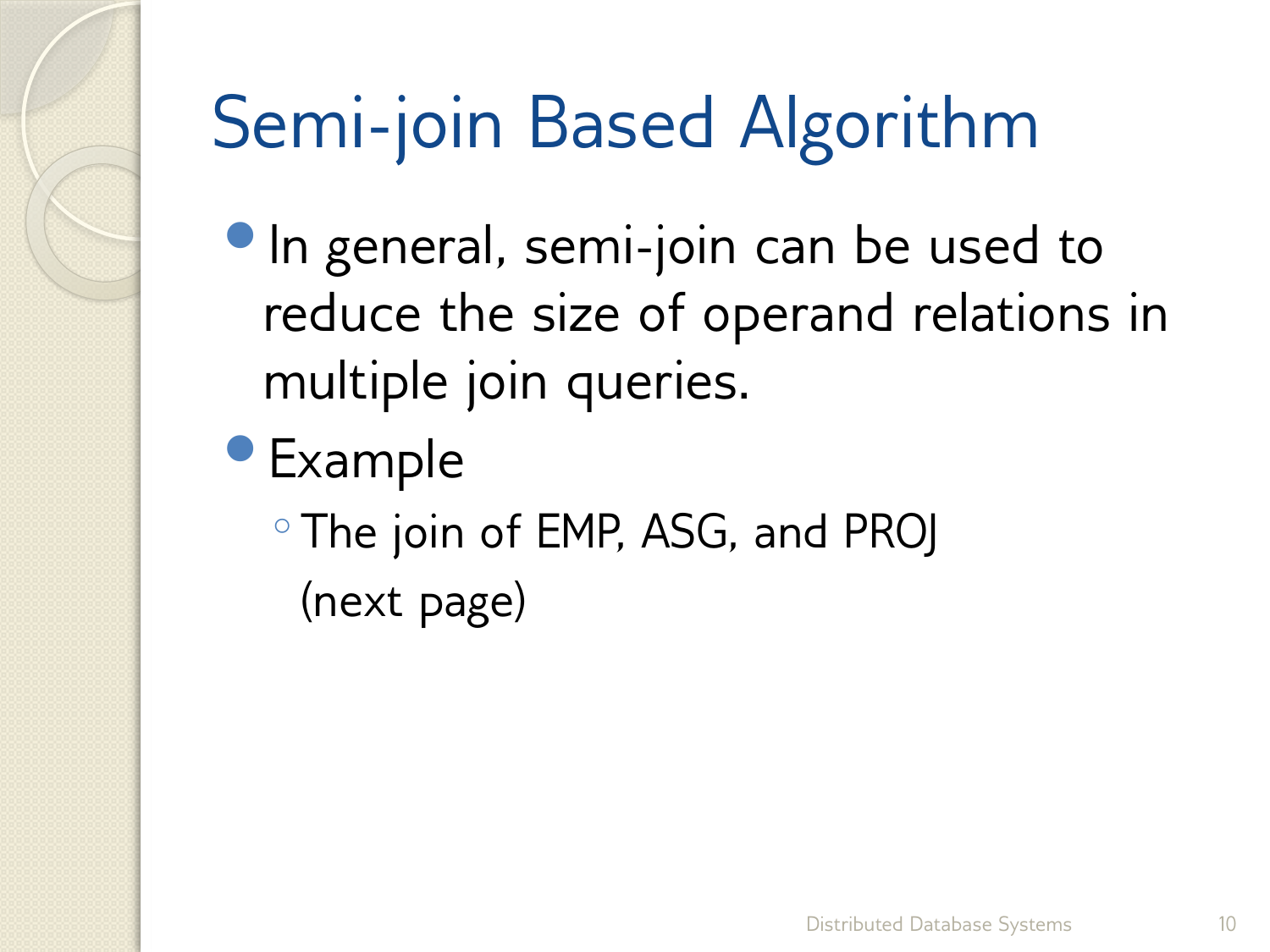

# Semi-join Based Algorithm
In general, semi-join can be used to reduce the size of operand relations in multiple join queries.
Example
The join of EMP, ASG, and PROJ
	(next page)
Distributed Database Systems
10